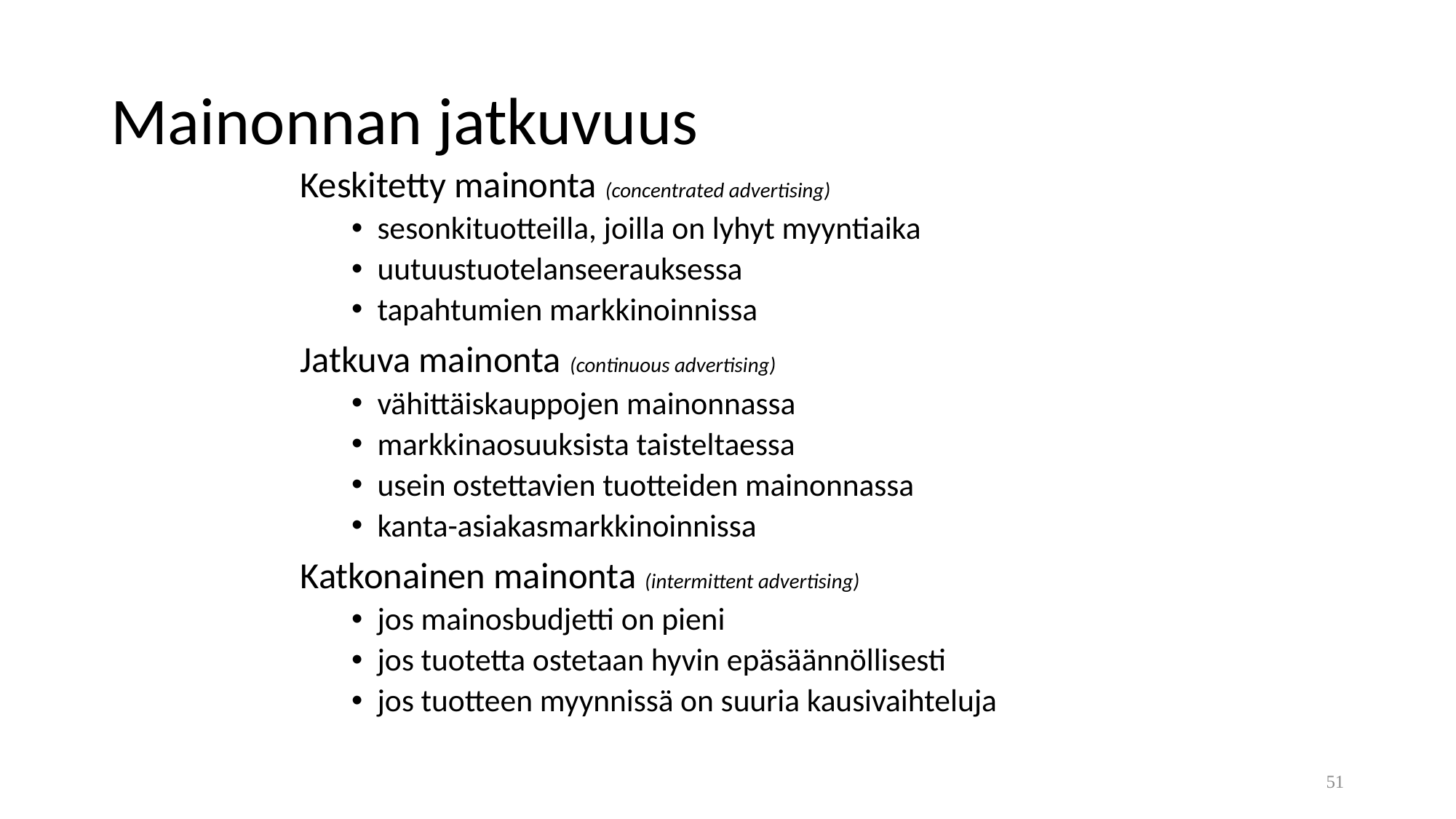

# Mainonnan jatkuvuus
Keskitetty mainonta (concentrated advertising)
sesonkituotteilla, joilla on lyhyt myyntiaika
uutuustuotelanseerauksessa
tapahtumien markkinoinnissa
Jatkuva mainonta (continuous advertising)
vähittäiskauppojen mainonnassa
markkinaosuuksista taisteltaessa
usein ostettavien tuotteiden mainonnassa
kanta-asiakasmarkkinoinnissa
Katkonainen mainonta (intermittent advertising)
jos mainosbudjetti on pieni
jos tuotetta ostetaan hyvin epäsäännöllisesti
jos tuotteen myynnissä on suuria kausivaihteluja
51